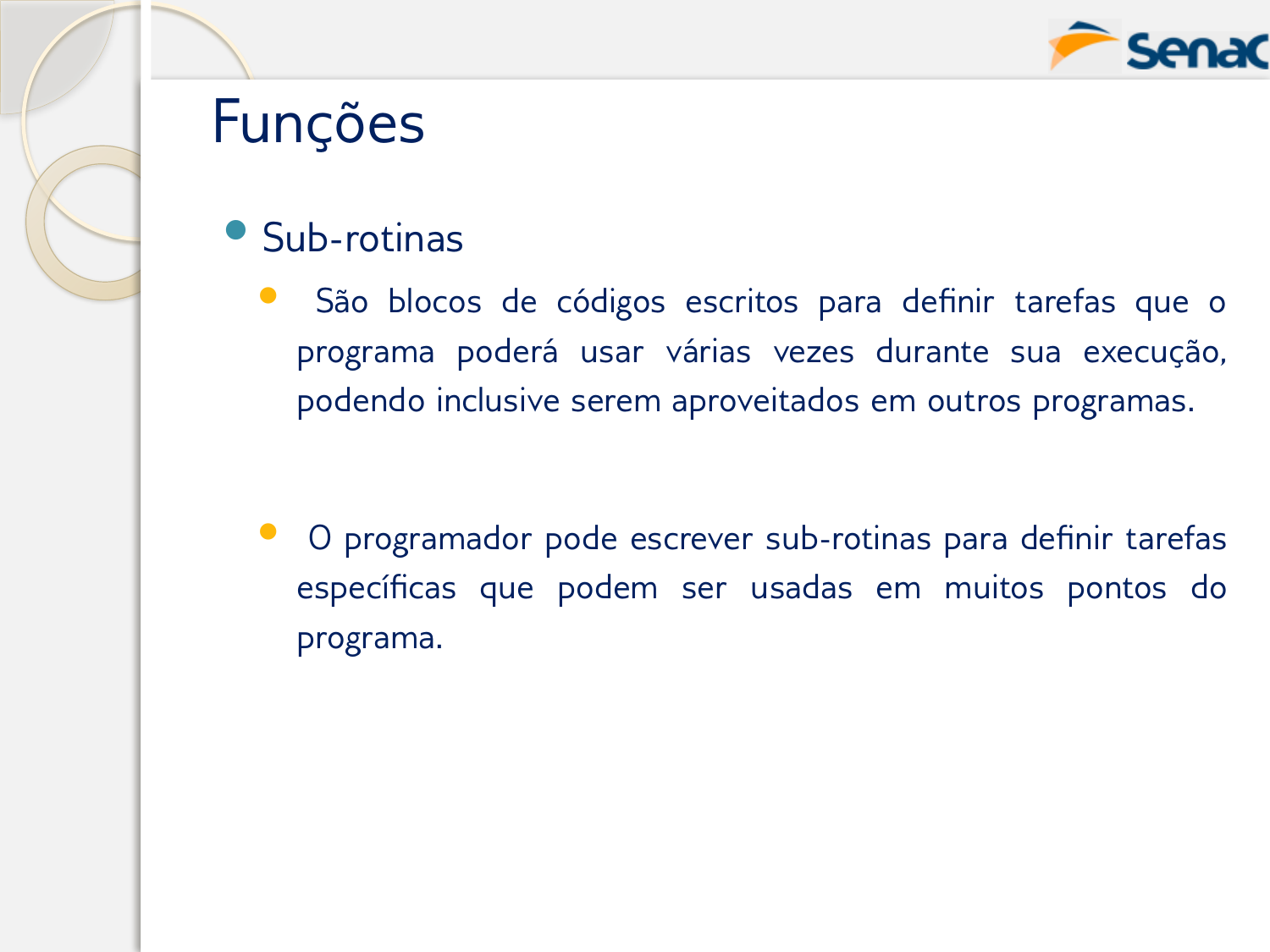

# Funções
Sub-rotinas
 São blocos de códigos escritos para definir tarefas que o programa poderá usar várias vezes durante sua execução, podendo inclusive serem aproveitados em outros programas.

 O programador pode escrever sub-rotinas para definir tarefas específicas que podem ser usadas em muitos pontos do programa.